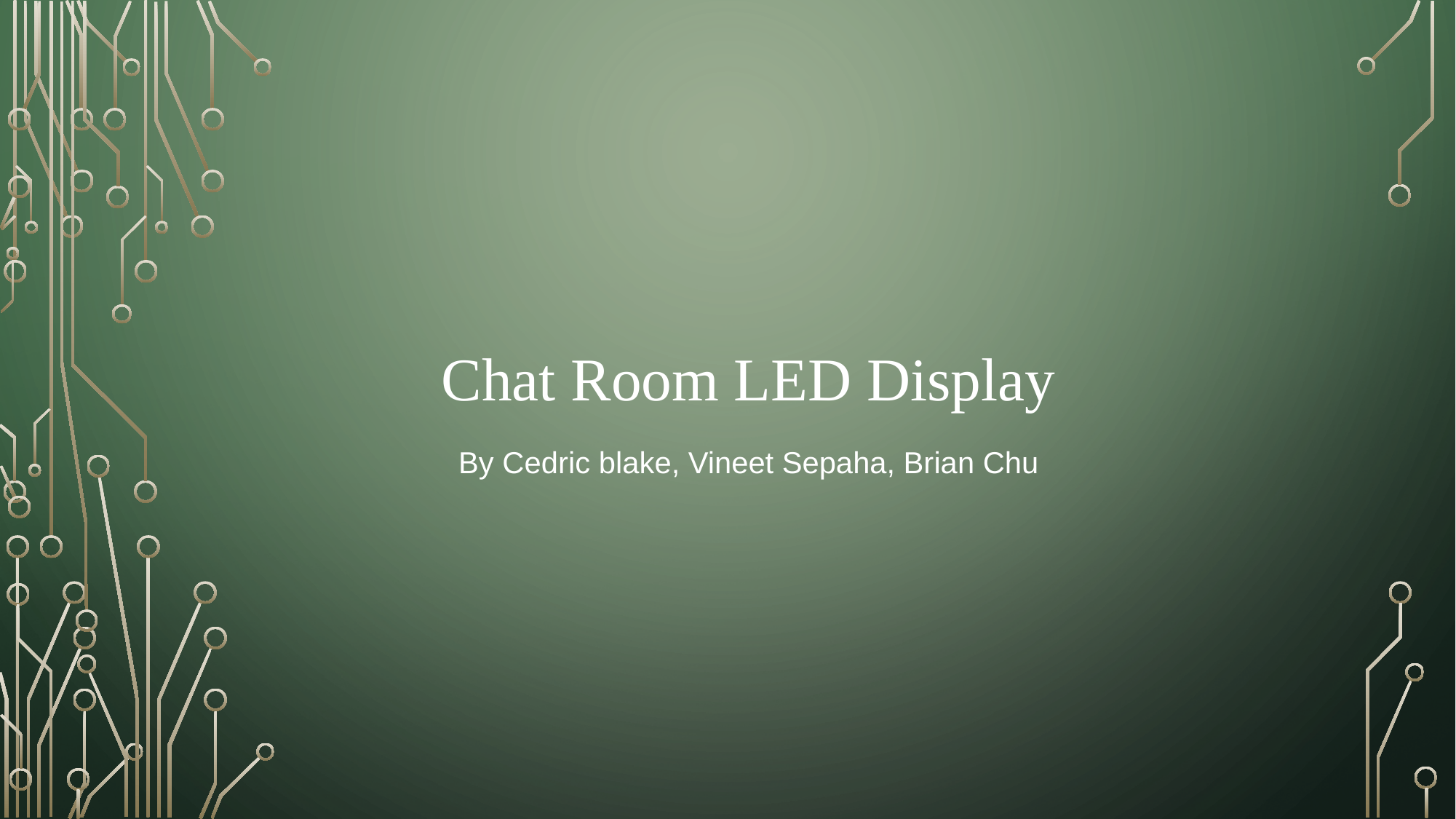

# Chat Room LED Display
By Cedric blake, Vineet Sepaha, Brian Chu